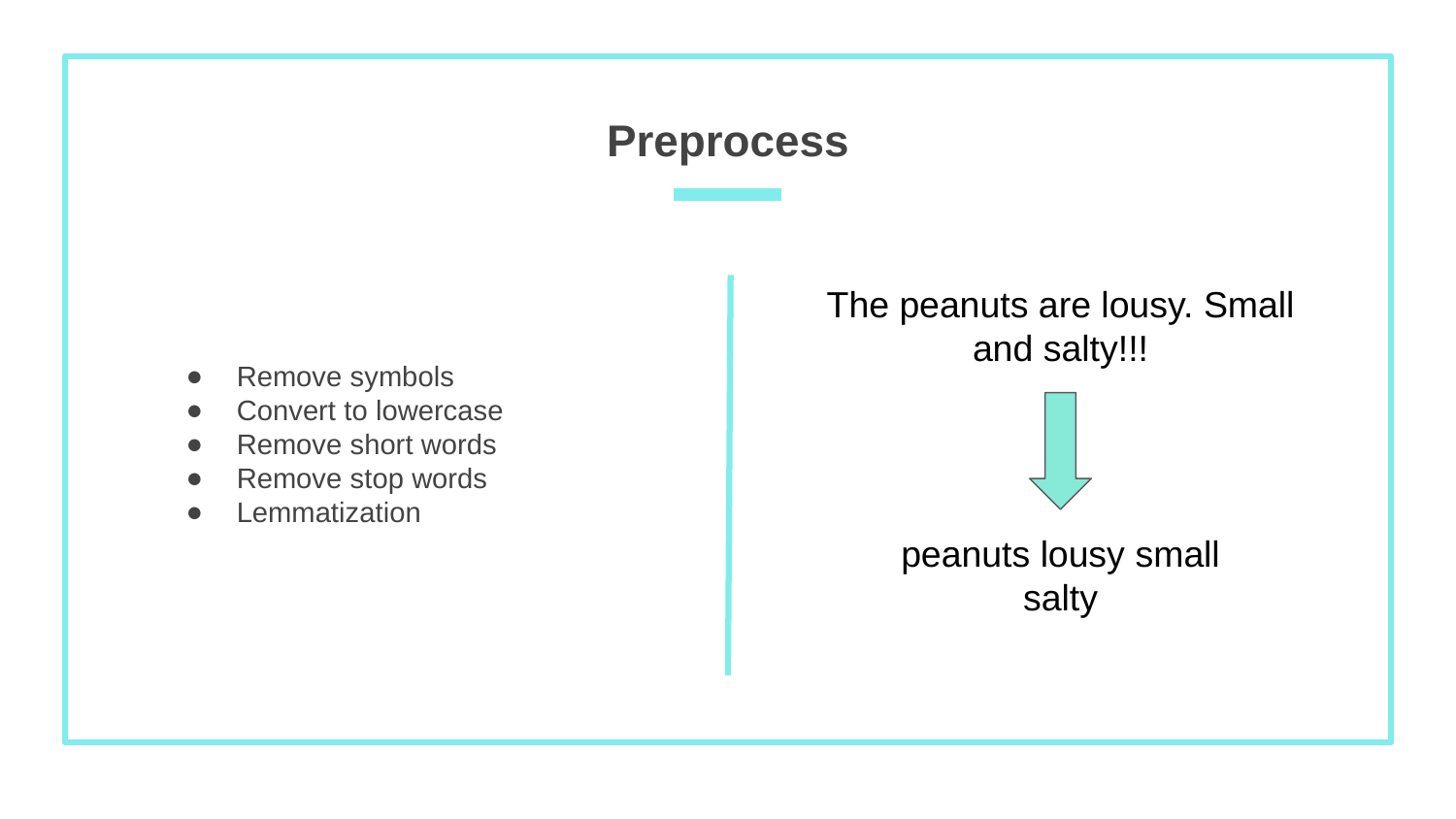

# Preprocess
The peanuts are lousy. Small and salty!!!
Remove symbols
Convert to lowercase
Remove short words
Remove stop words
Lemmatization

peanuts lousy small salty